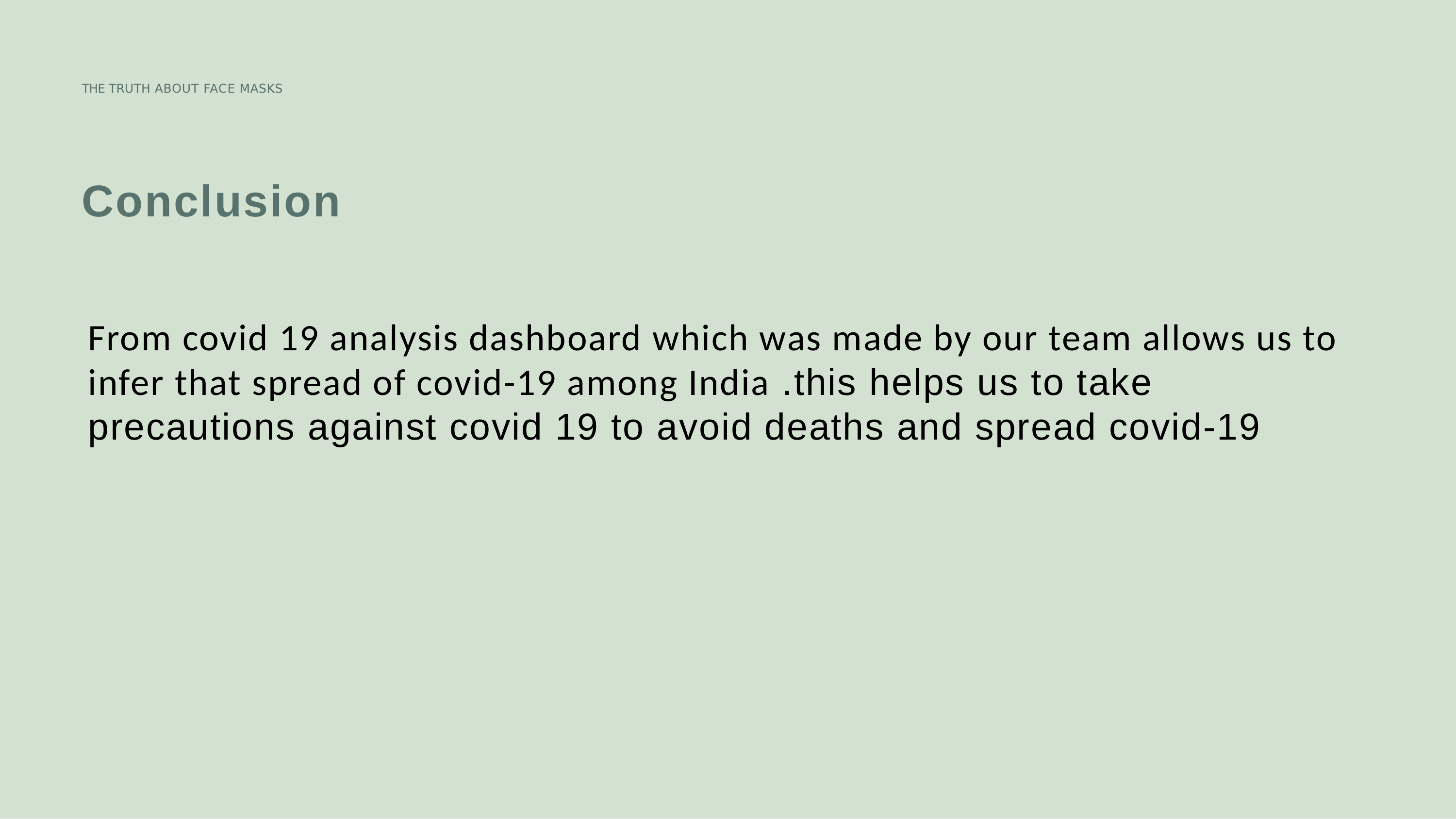

THE TRUTH ABOUT FACE MASKS
# Conclusion
From covid 19 analysis dashboard which was made by our team allows us to infer that spread of covid-19 among India .this helps us to take   precautions against covid 19 to avoid deaths and spread covid-19